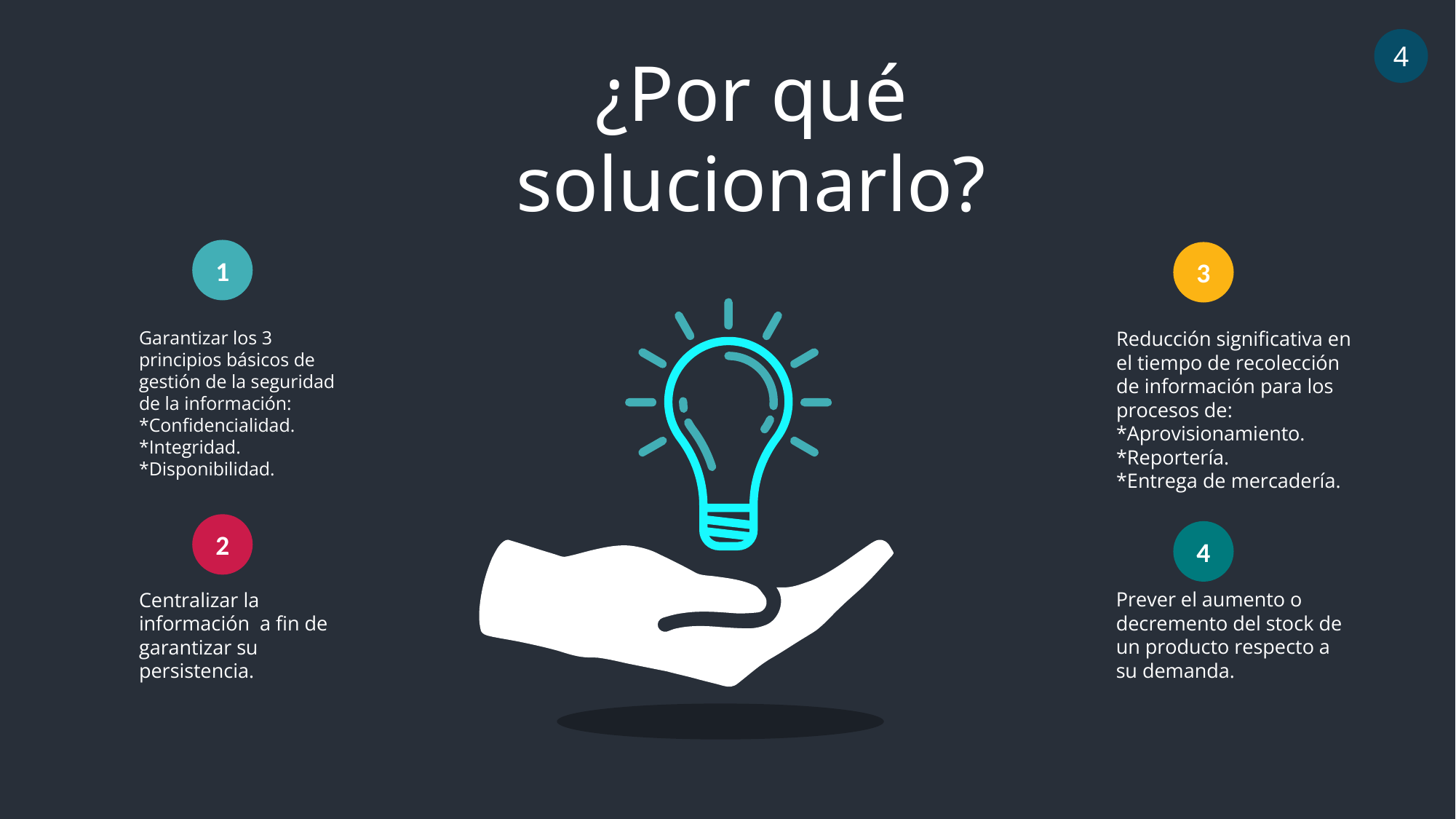

4
¿Por qué solucionarlo?
1
3

Garantizar los 3 principios básicos de gestión de la seguridad de la información:
*Confidencialidad.
*Integridad.
*Disponibilidad.
Reducción significativa en el tiempo de recolección de información para los procesos de:
*Aprovisionamiento.
*Reportería.
*Entrega de mercadería.

2
4

Prever el aumento o decremento del stock de un producto respecto a su demanda.

Centralizar la información  a fin de garantizar su persistencia.